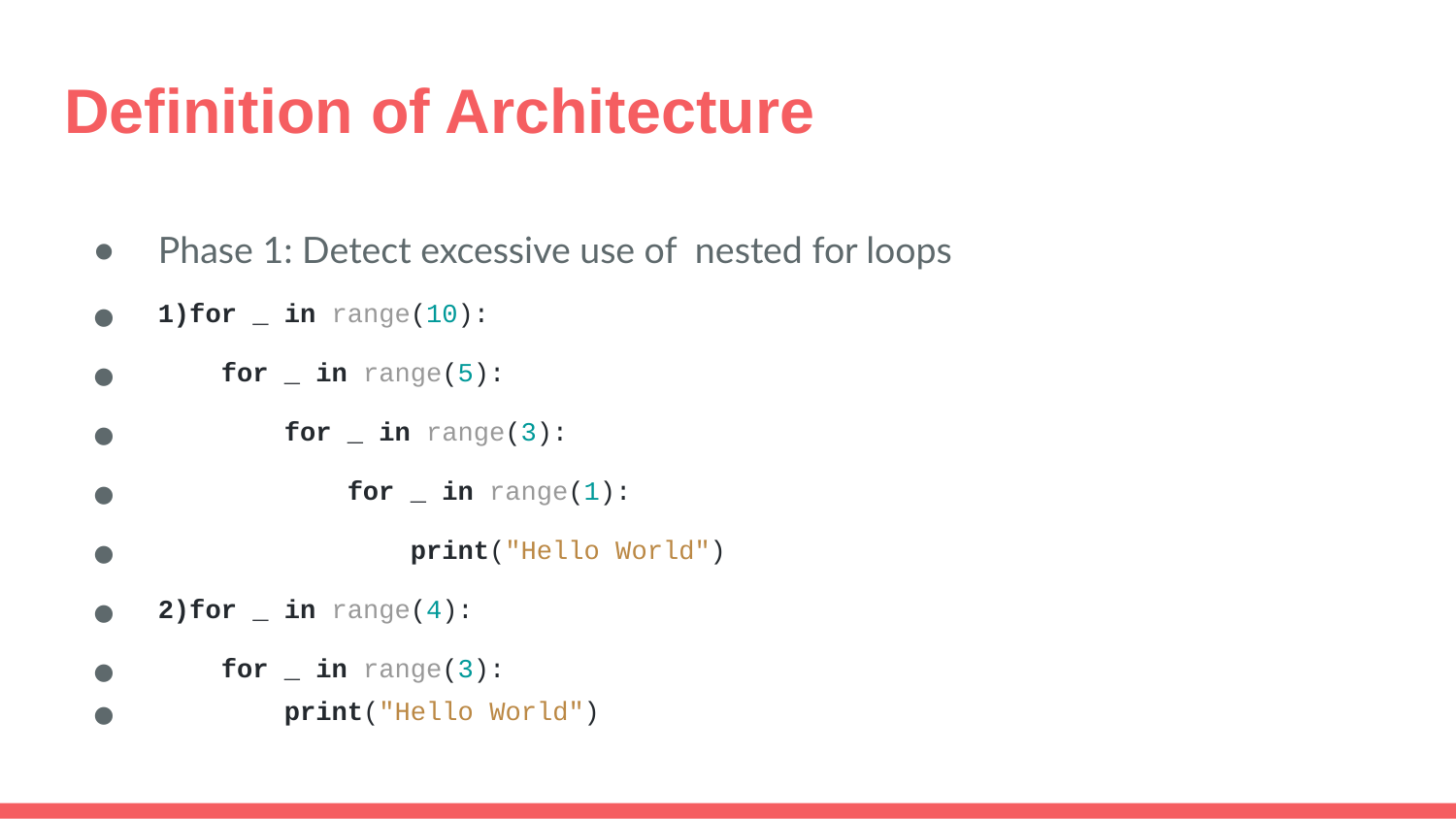

# Definition of Architecture
Phase 1: Detect excessive use of  nested for loops
1)for _ in range(10):
    for _ in range(5):
        for _ in range(3):
            for _ in range(1):
                print("Hello World")
2)for _ in range(4):
    for _ in range(3):
        print("Hello World")